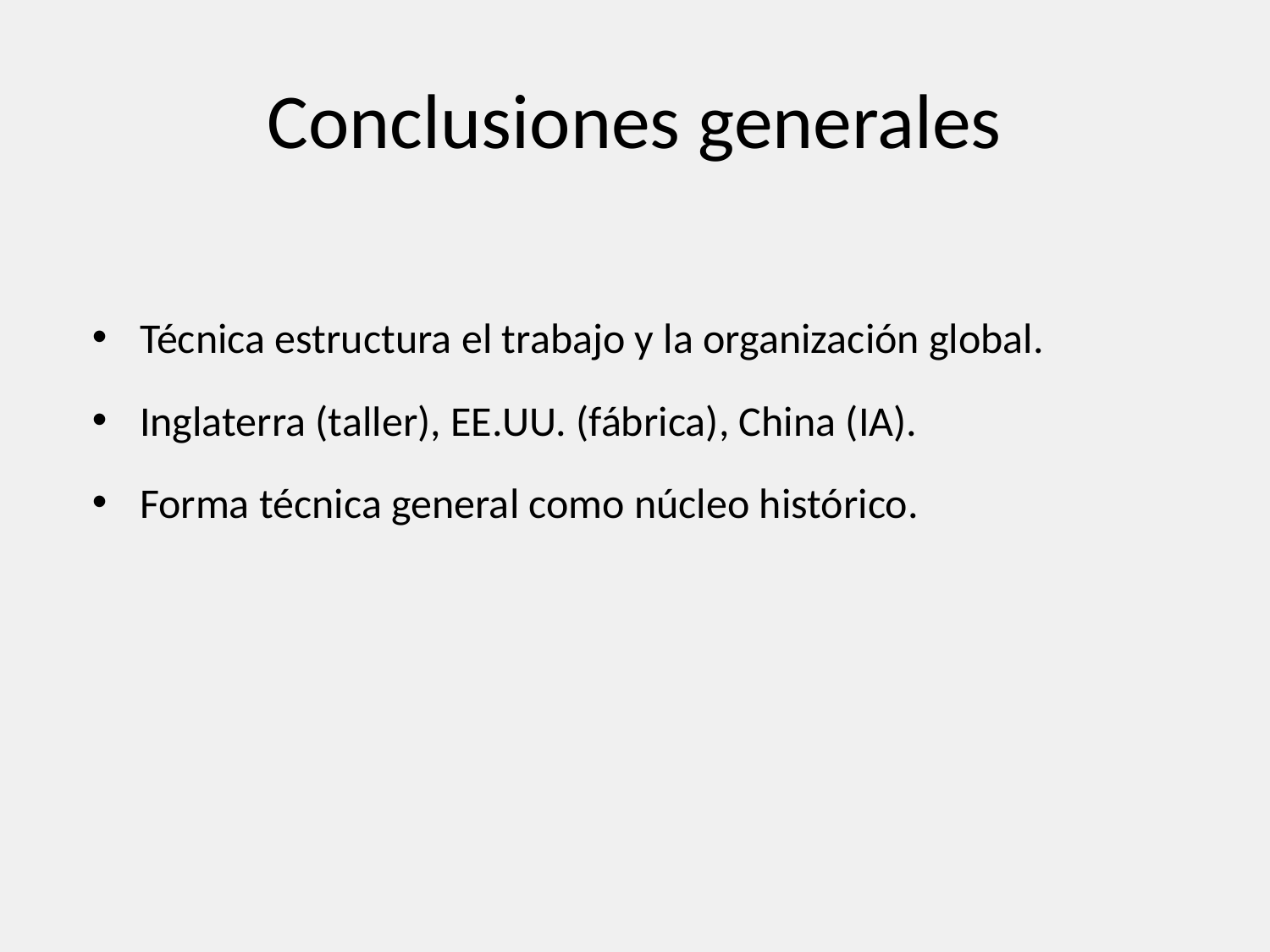

# Conclusiones generales

Técnica estructura el trabajo y la organización global.
Inglaterra (taller), EE.UU. (fábrica), China (IA).
Forma técnica general como núcleo histórico.